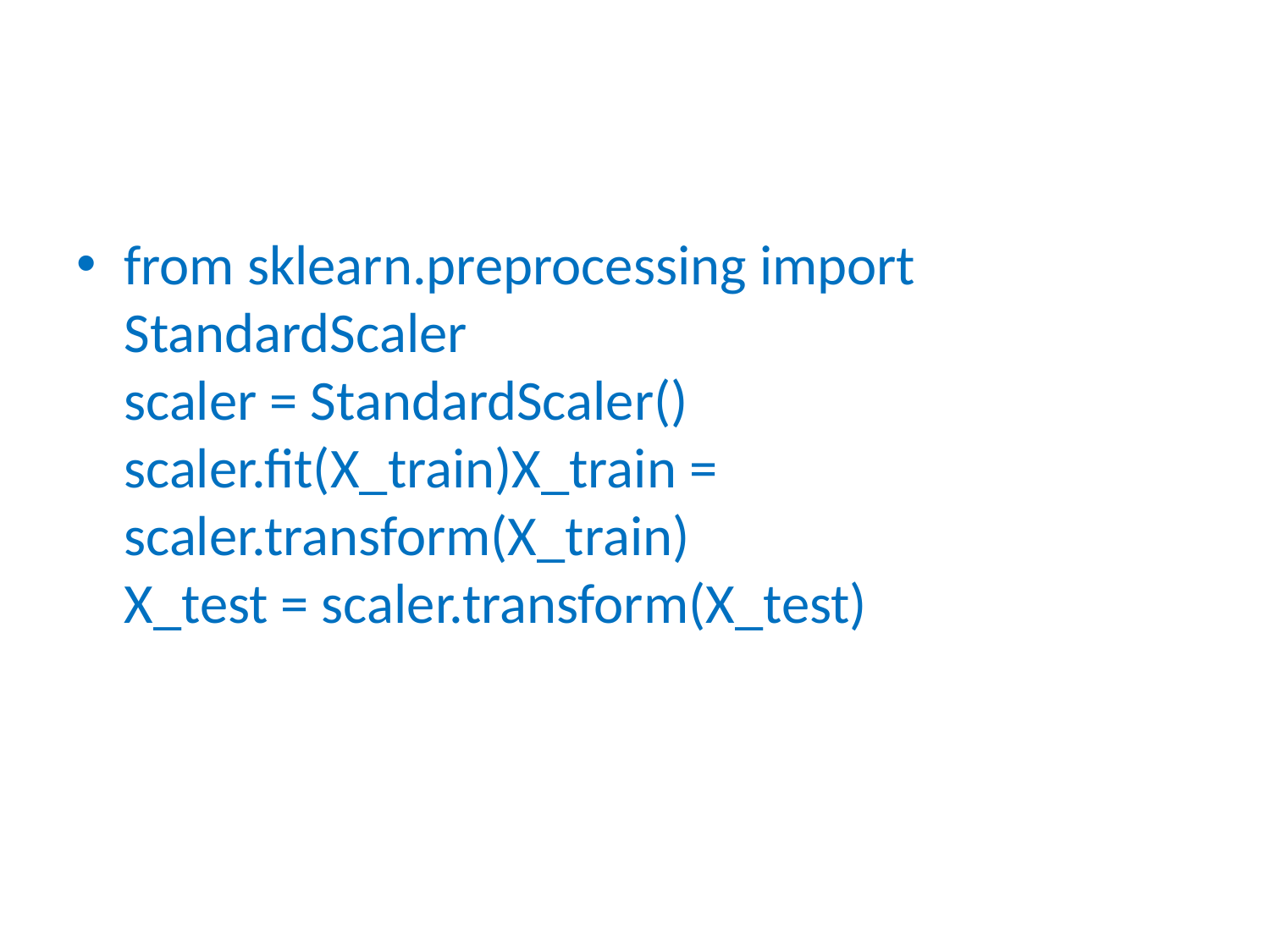

#
from sklearn.preprocessing import StandardScaler
scaler = StandardScaler()
scaler.fit(X_train)X_train = scaler.transform(X_train)
X_test = scaler.transform(X_test)